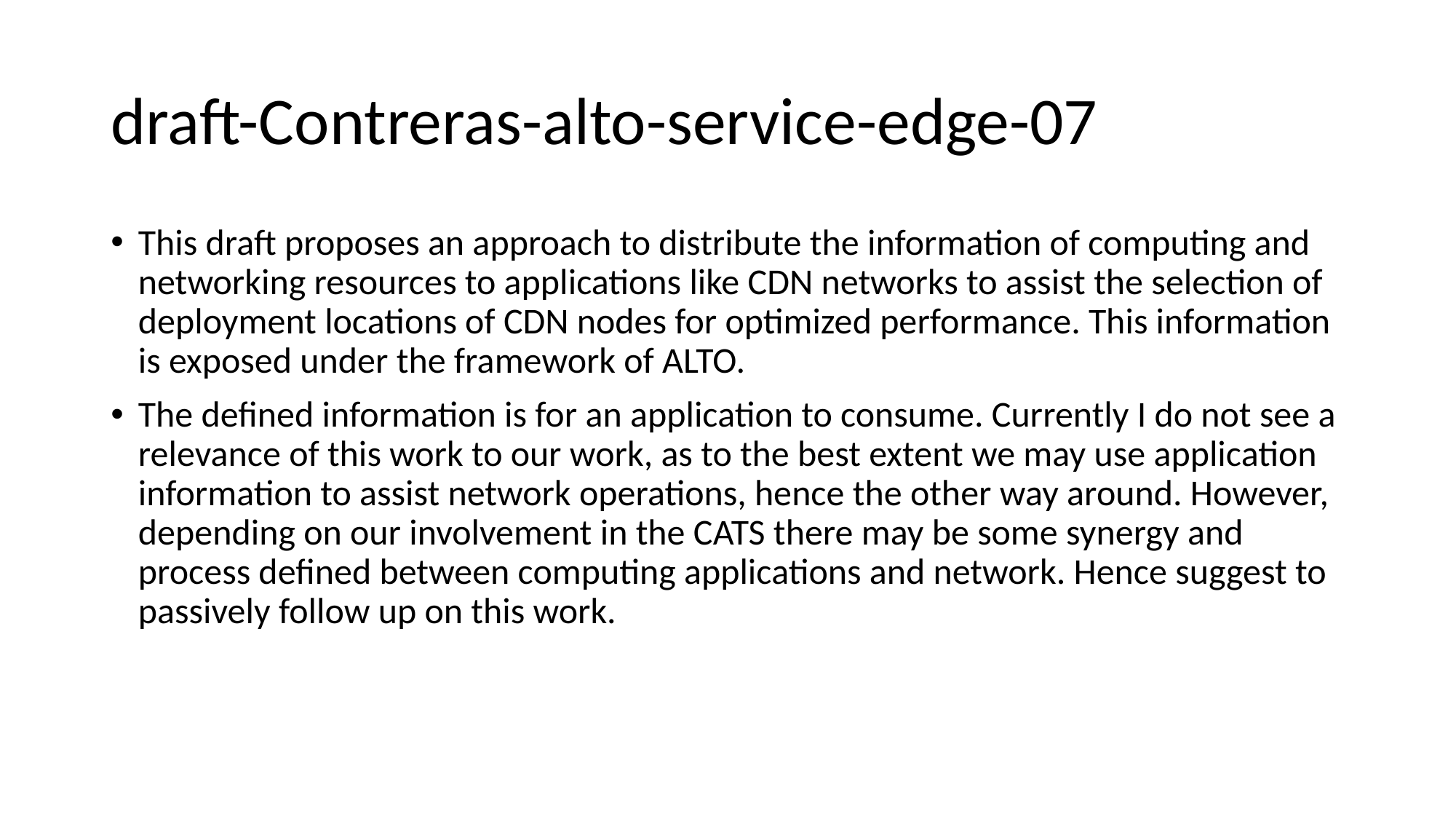

# draft-Contreras-alto-service-edge-07
This draft proposes an approach to distribute the information of computing and networking resources to applications like CDN networks to assist the selection of deployment locations of CDN nodes for optimized performance. This information is exposed under the framework of ALTO.
The defined information is for an application to consume. Currently I do not see a relevance of this work to our work, as to the best extent we may use application information to assist network operations, hence the other way around. However, depending on our involvement in the CATS there may be some synergy and process defined between computing applications and network. Hence suggest to passively follow up on this work.